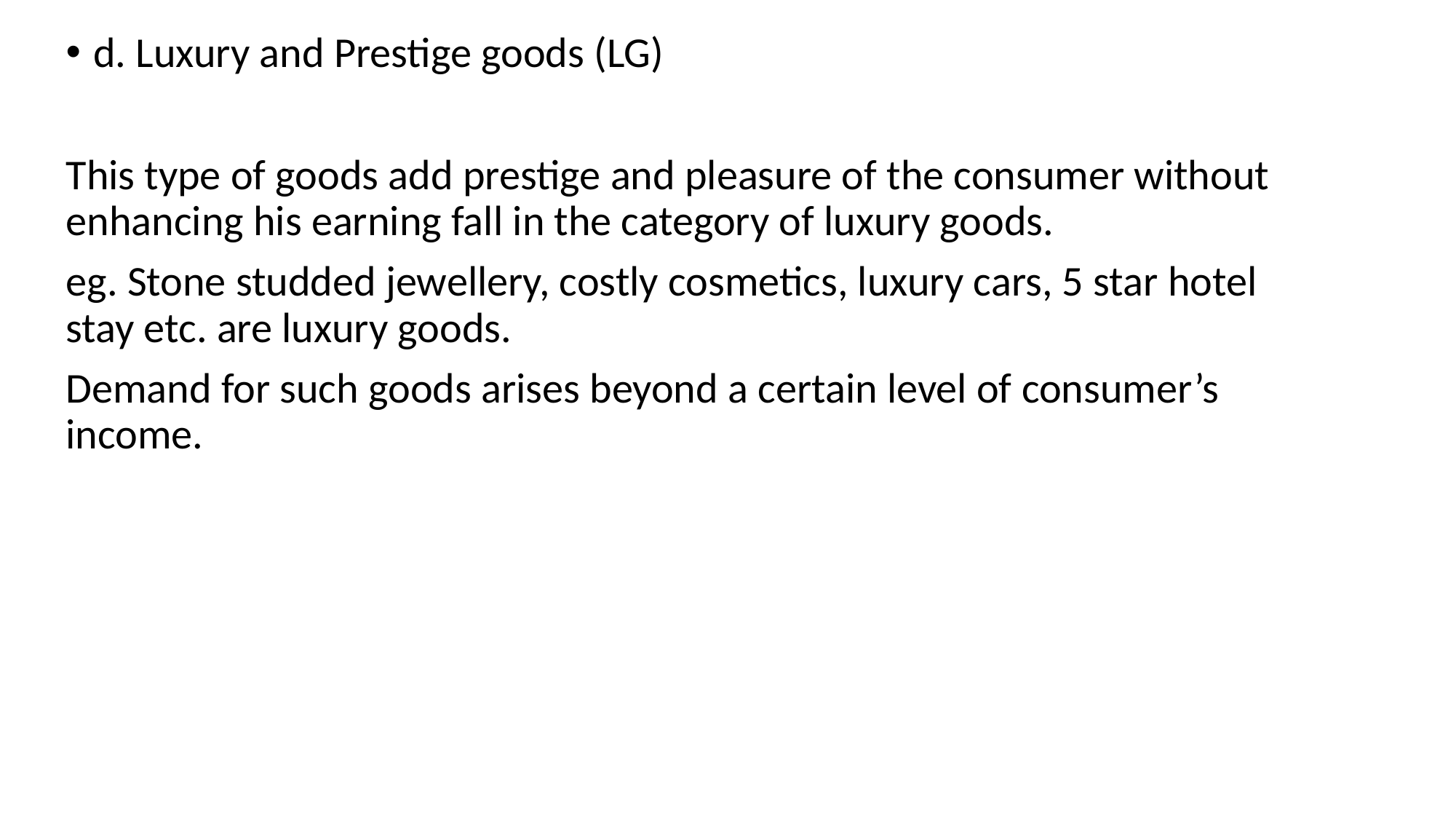

d. Luxury and Prestige goods (LG)

This type of goods add prestige and pleasure of the consumer without enhancing his earning fall in the category of luxury goods.
eg. Stone studded jewellery, costly cosmetics, luxury cars, 5 star hotel stay etc. are luxury goods.
Demand for such goods arises beyond a certain level of consumer’s income.